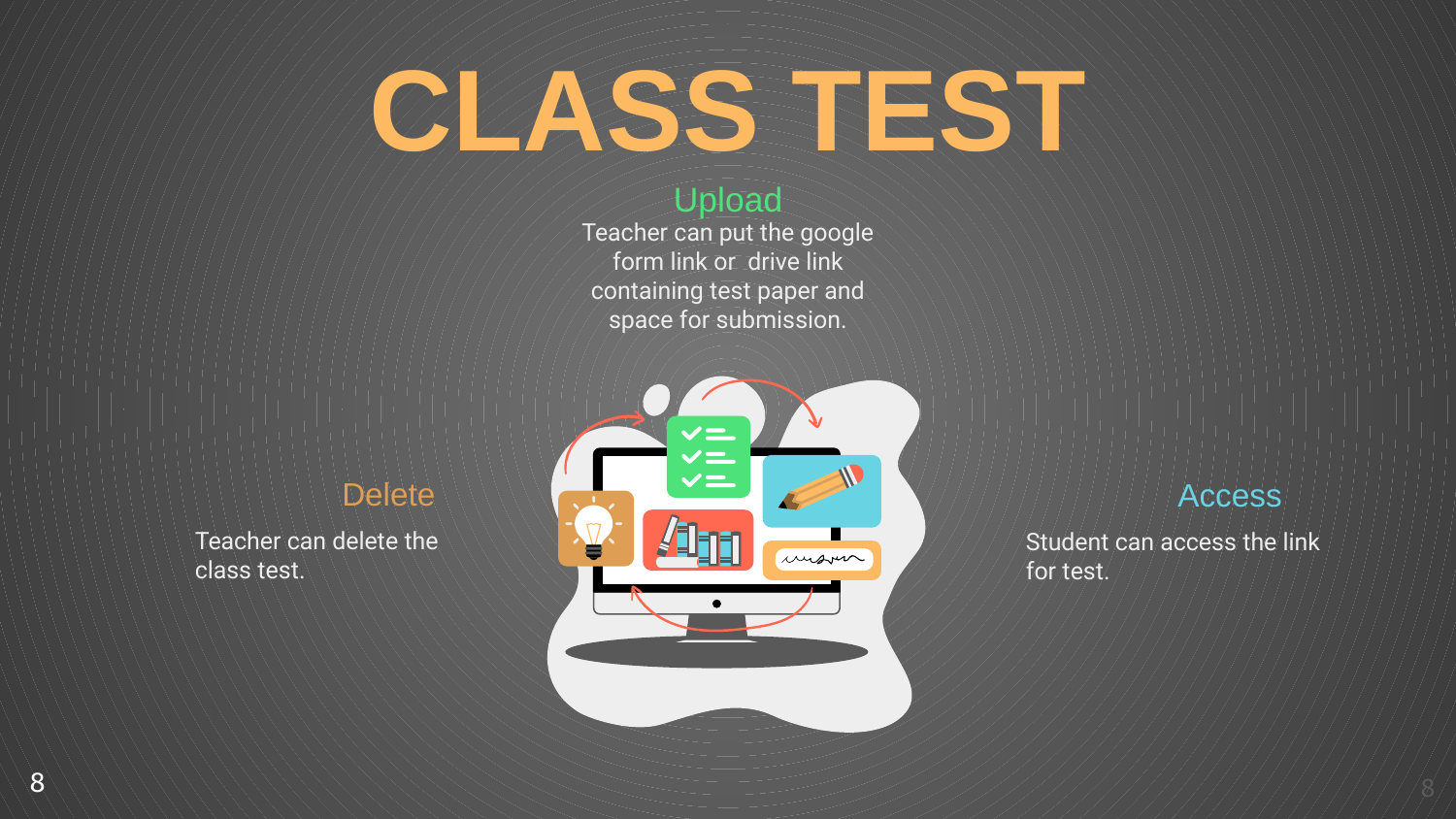

# CLASS TEST
Upload
Teacher can put the google form link or  drive link containing test paper and space for submission.

                Access
Student can access the link for test.
                       Delete
Teacher can delete the class test.
8
8